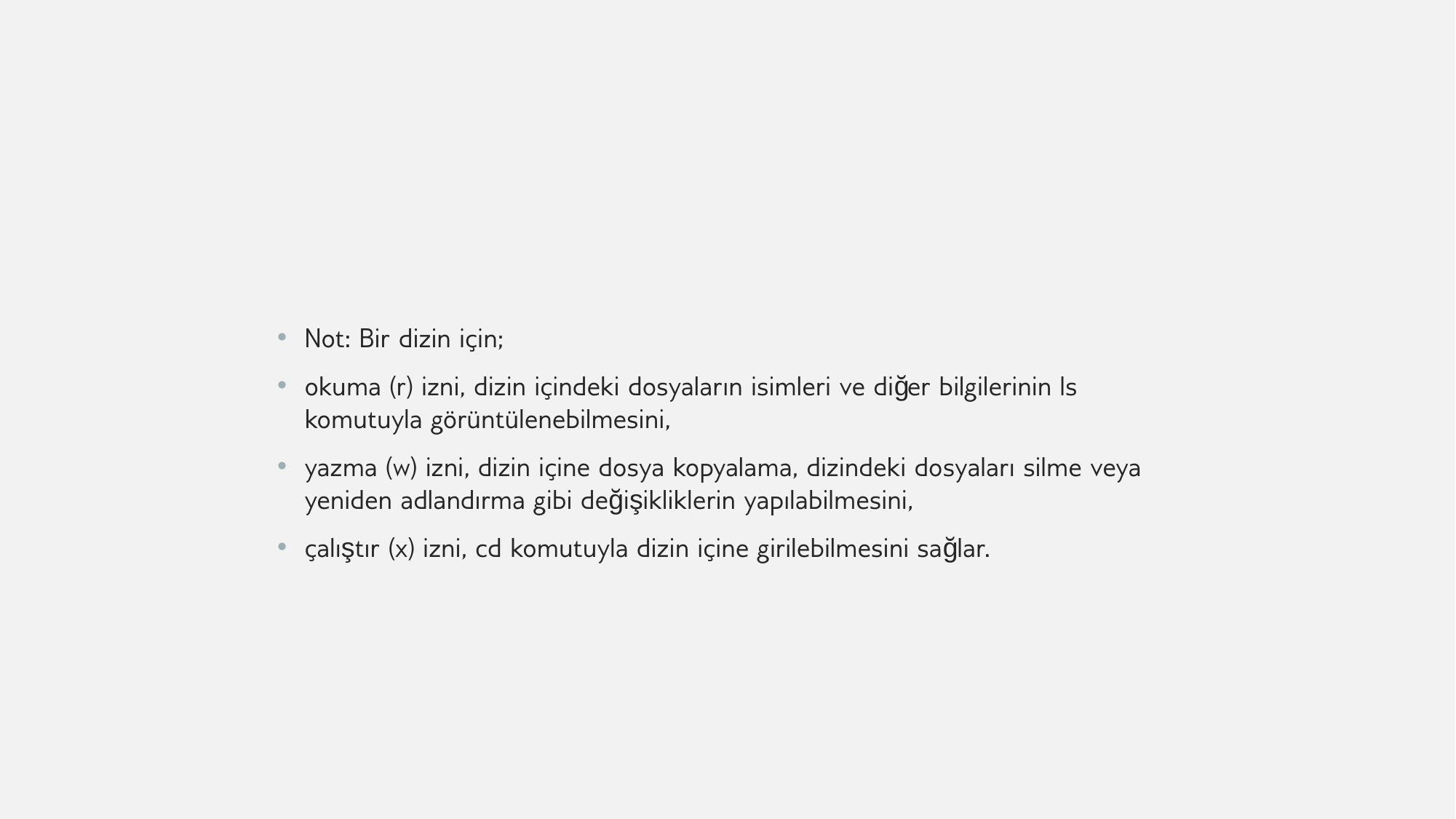

#
Not: Bir dizin için;
okuma (r) izni, dizin içindeki dosyaların isimleri ve diğer bilgilerinin ls komutuyla görüntülenebilmesini,
yazma (w) izni, dizin içine dosya kopyalama, dizindeki dosyaları silme veya yeniden adlandırma gibi değişikliklerin yapılabilmesini,
çalıştır (x) izni, cd komutuyla dizin içine girilebilmesini sağlar.